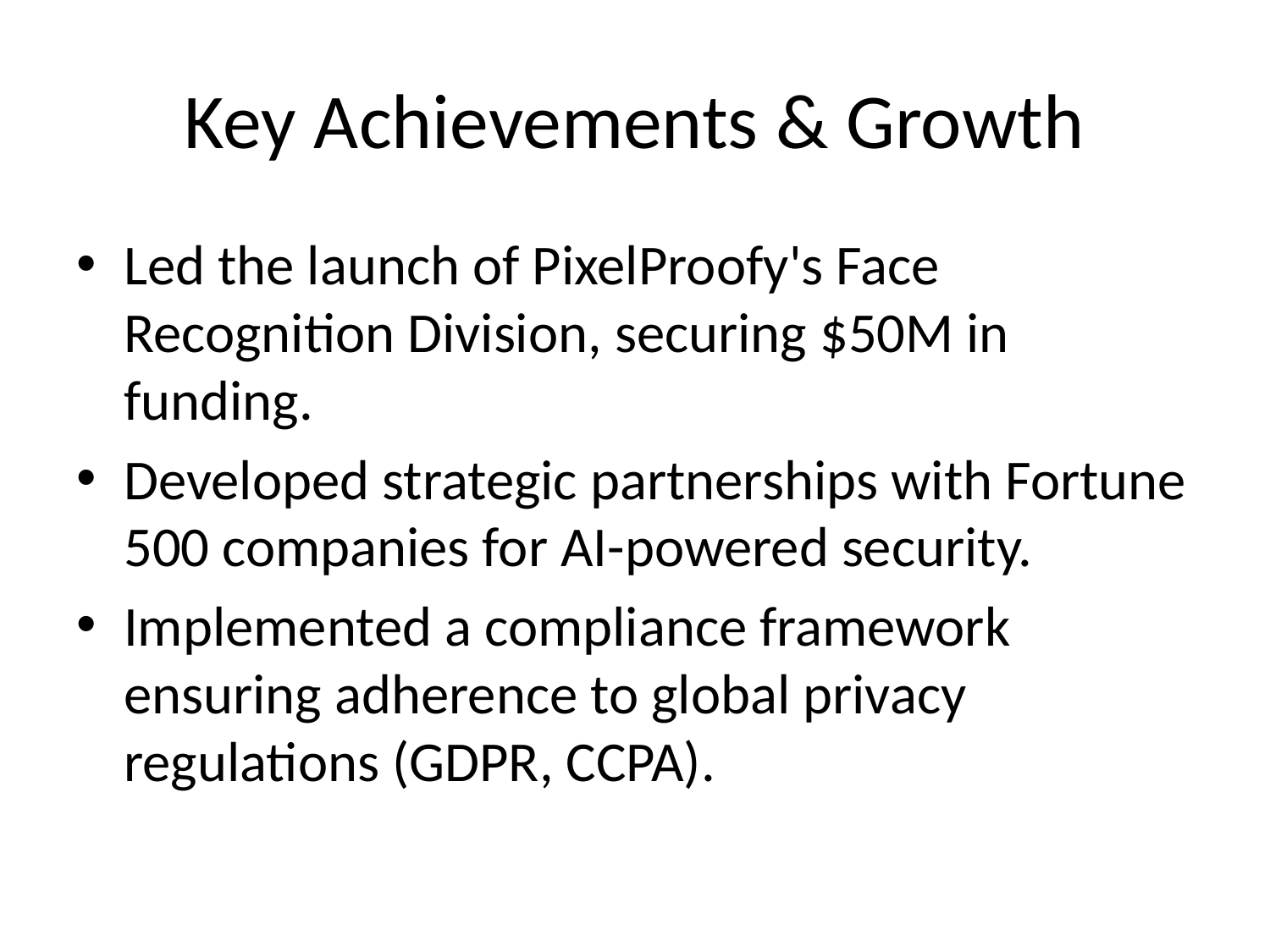

# Key Achievements & Growth
Led the launch of PixelProofy's Face Recognition Division, securing $50M in funding.
Developed strategic partnerships with Fortune 500 companies for AI-powered security.
Implemented a compliance framework ensuring adherence to global privacy regulations (GDPR, CCPA).